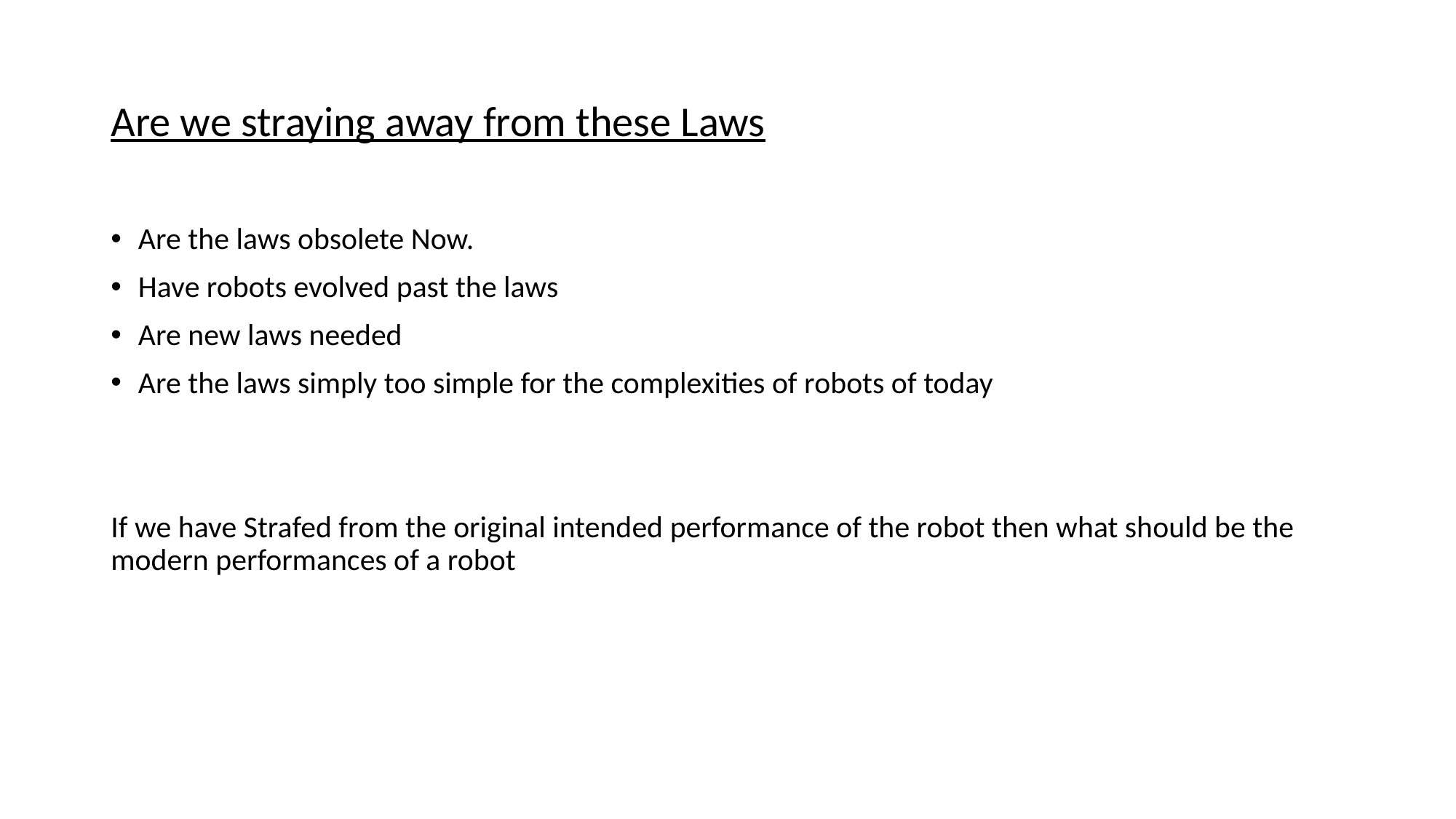

# Are we straying away from these Laws
Are the laws obsolete Now.
Have robots evolved past the laws
Are new laws needed
Are the laws simply too simple for the complexities of robots of today

If we have Strafed from the original intended performance of the robot then what should be the modern performances of a robot